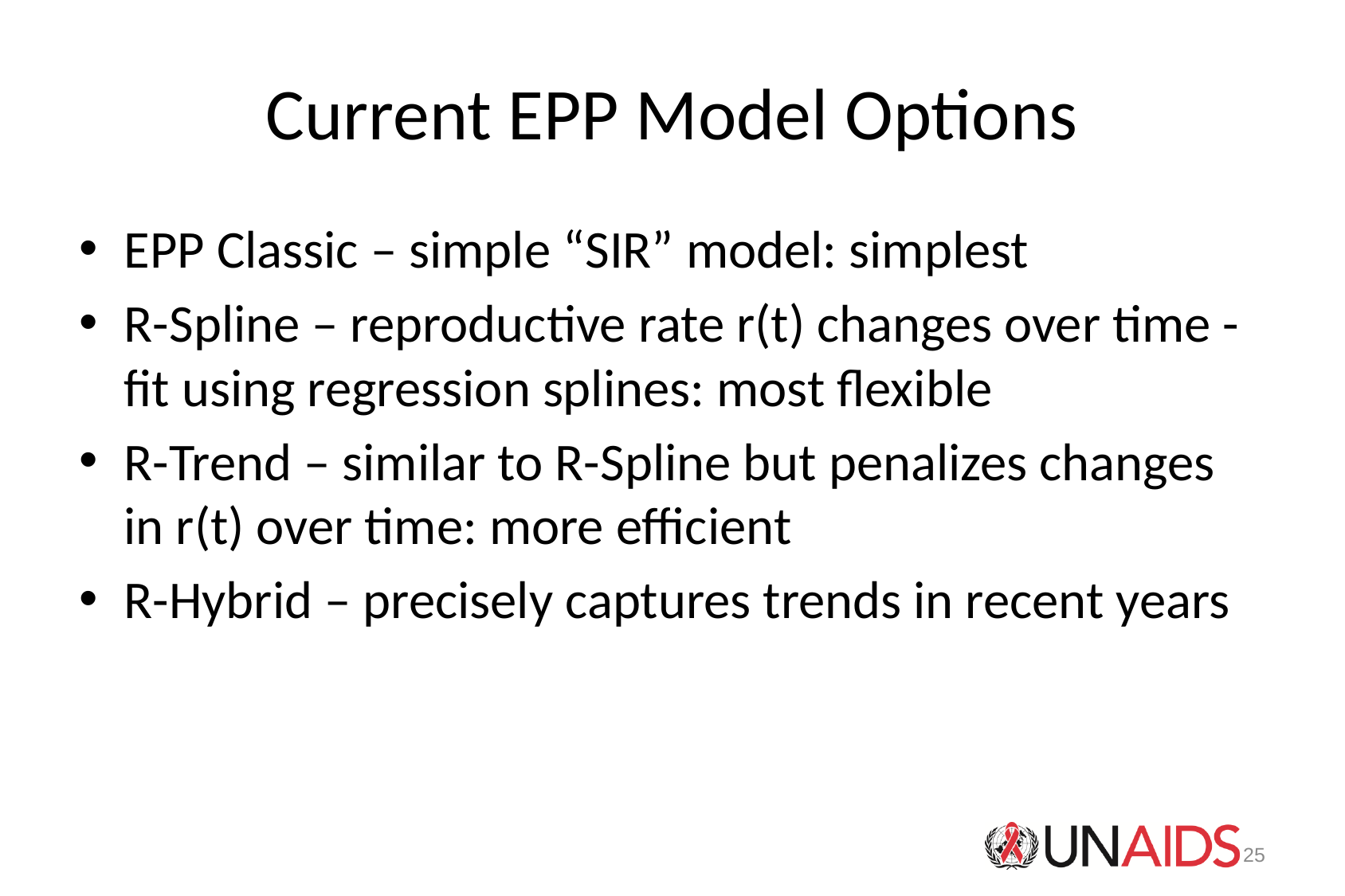

# Current EPP Model Options
EPP Classic – simple “SIR” model: simplest
R-Spline – reproductive rate r(t) changes over time - fit using regression splines: most flexible
R-Trend – similar to R-Spline but penalizes changes in r(t) over time: more efficient
R-Hybrid – precisely captures trends in recent years

25